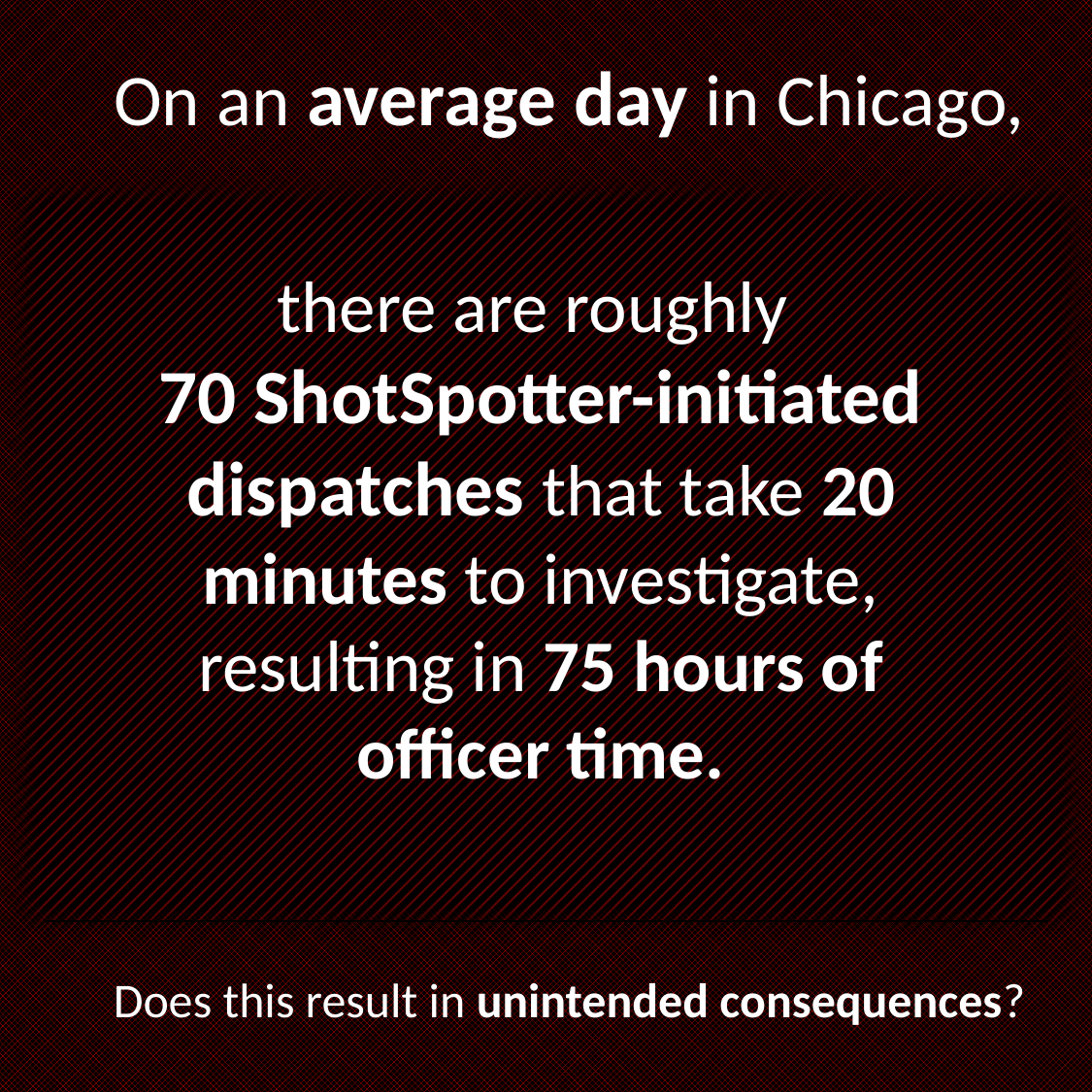

On an average day in Chicago,

there are roughly
70 ShotSpotter-initiated dispatches that take 20 minutes to investigate, resulting in 75 hours of officer time.
Does this result in unintended consequences?